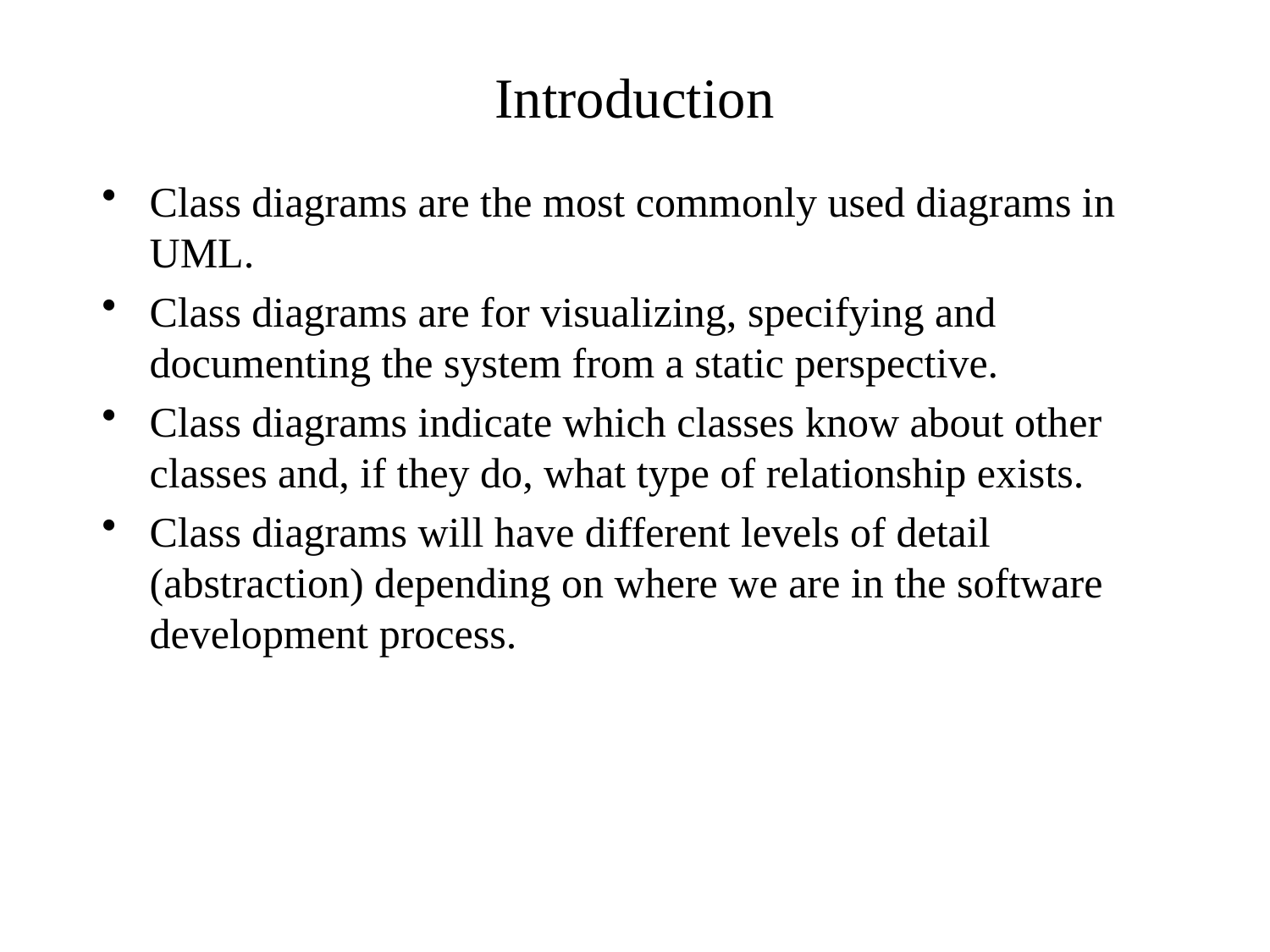

# Introduction
Class diagrams are the most commonly used diagrams in UML.
Class diagrams are for visualizing, specifying and documenting the system from a static perspective.
Class diagrams indicate which classes know about other classes and, if they do, what type of relationship exists.
Class diagrams will have different levels of detail (abstraction) depending on where we are in the software development process.